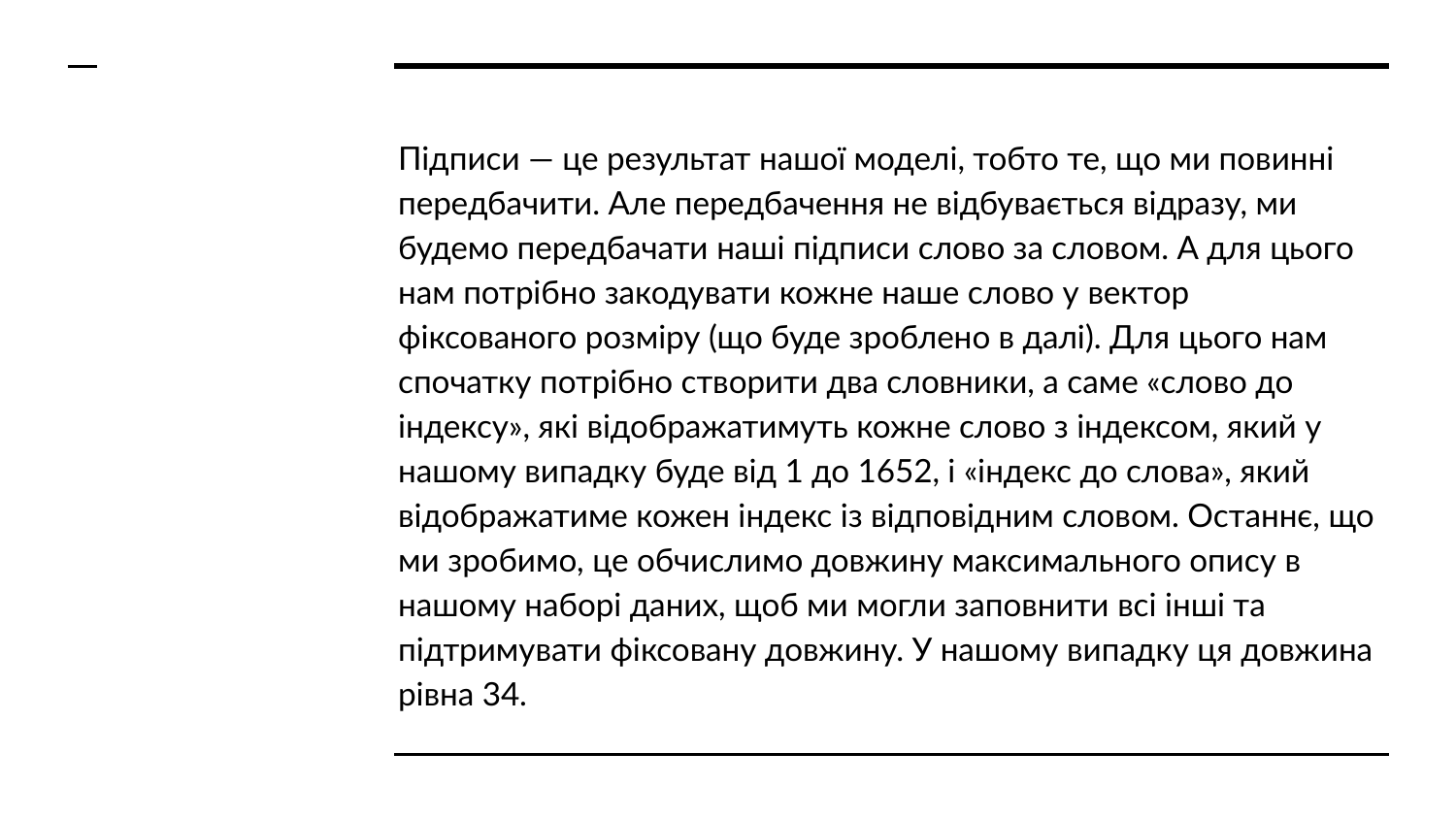

Підписи — це результат нашої моделі, тобто те, що ми повинні передбачити. Але передбачення не відбувається відразу, ми будемо передбачати наші підписи слово за словом. А для цього нам потрібно закодувати кожне наше слово у вектор фіксованого розміру (що буде зроблено в далі). Для цього нам спочатку потрібно створити два словники, а саме «слово до індексу», які відображатимуть кожне слово з індексом, який у нашому випадку буде від 1 до 1652, і «індекс до слова», який відображатиме кожен індекс із відповідним словом. Останнє, що ми зробимо, це обчислимо довжину максимального опису в нашому наборі даних, щоб ми могли заповнити всі інші та підтримувати фіксовану довжину. У нашому випадку ця довжина рівна 34.